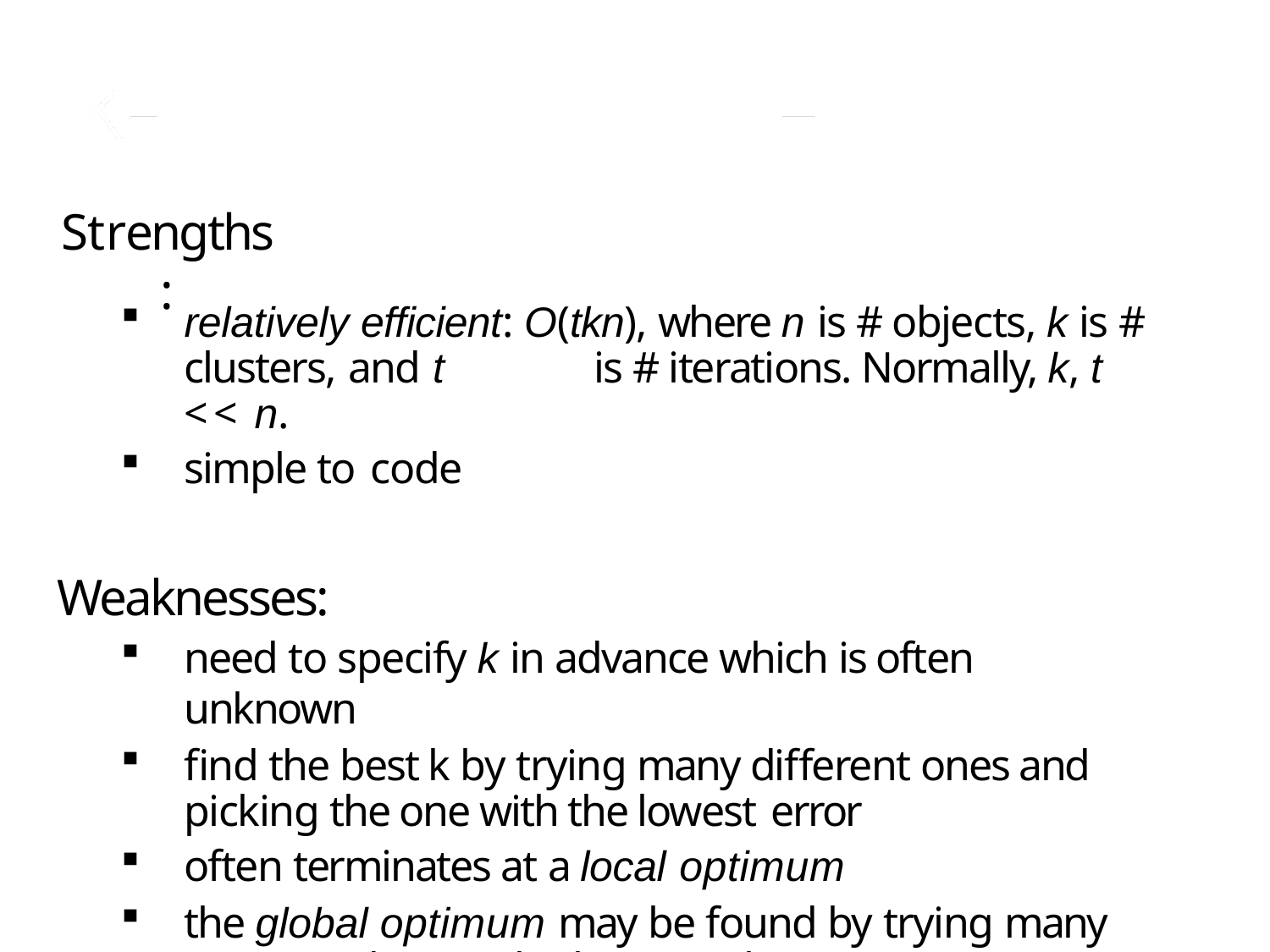

# Strengths:
relatively efficient: O(tkn), where n is # objects, k is #  clusters, and t	is # iterations. Normally, k, t << n.
simple to code

Weaknesses:
need to specify k in advance which is often unknown
find the best k by trying many different ones and  picking the one with the lowest error
often terminates at a local optimum
the global optimum may be found by trying many  times and using the best result